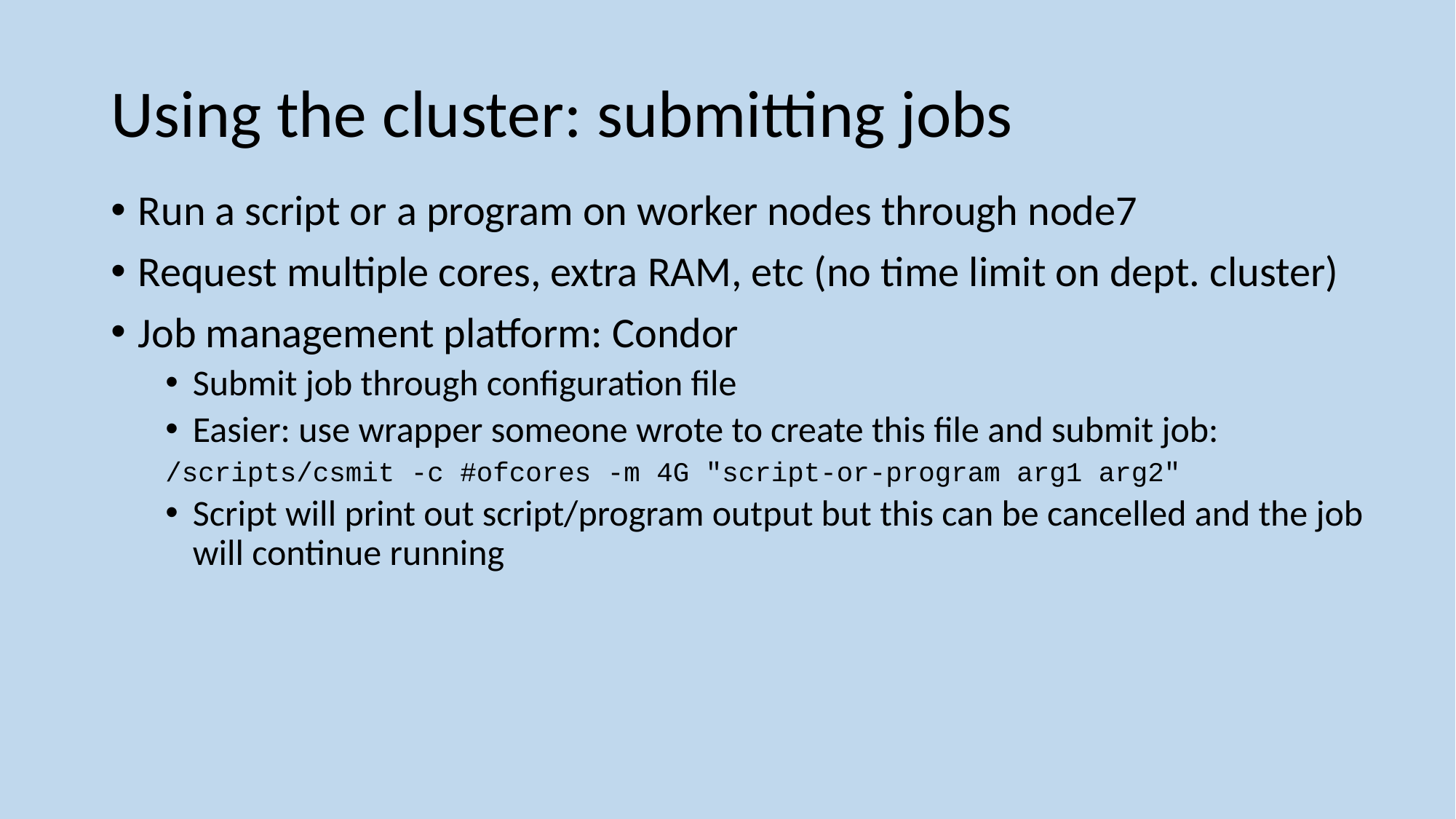

# Using the cluster: submitting jobs
Run a script or a program on worker nodes through node7
Request multiple cores, extra RAM, etc (no time limit on dept. cluster)
Job management platform: Condor
Submit job through configuration file
Easier: use wrapper someone wrote to create this file and submit job:
/scripts/csmit -c #ofcores -m 4G "script-or-program arg1 arg2"
Script will print out script/program output but this can be cancelled and the job will continue running